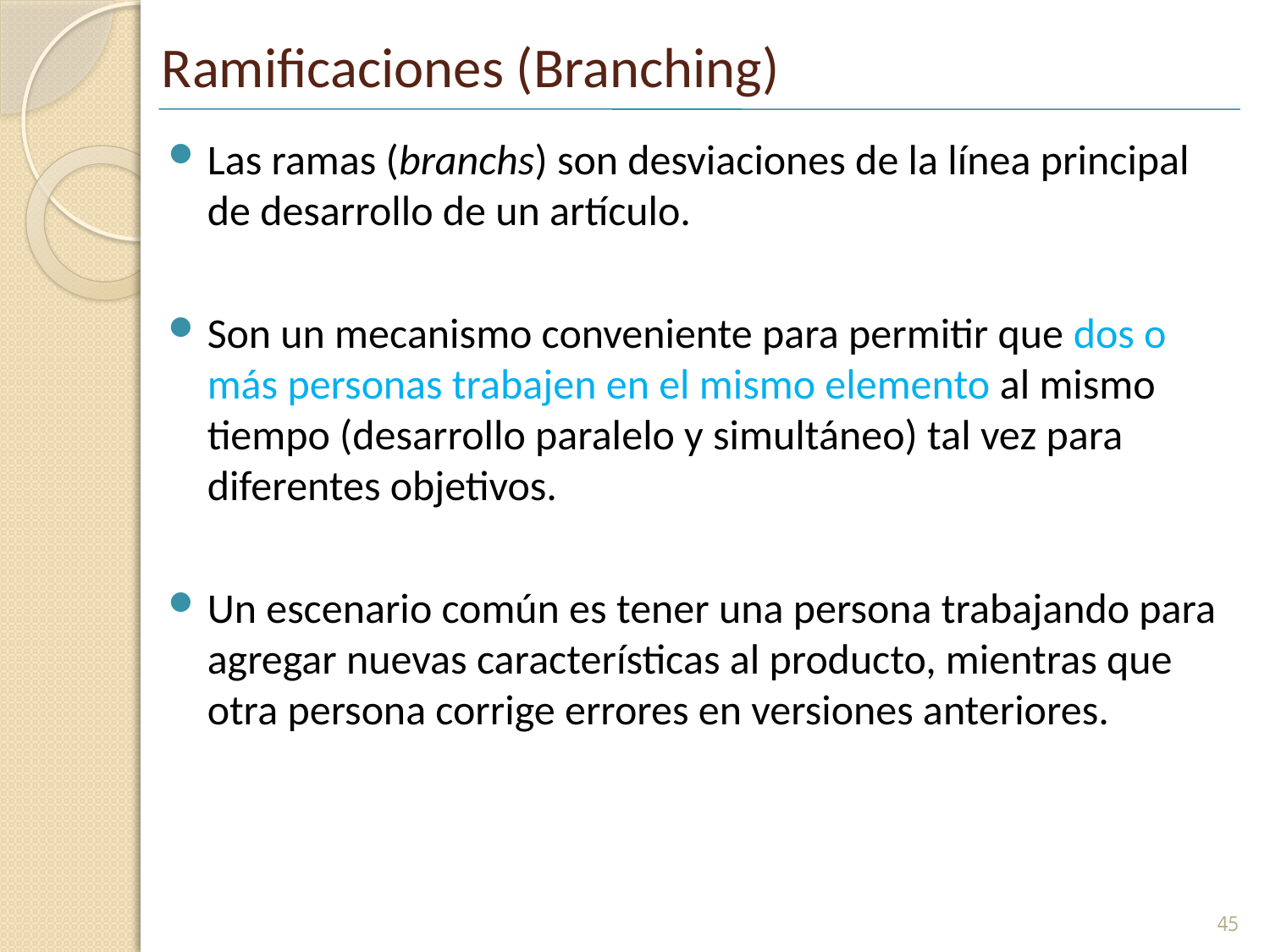

# Ramificaciones (Branching)
Las ramas (branchs) son desviaciones de la línea principal de desarrollo de un artículo.

Son un mecanismo conveniente para permitir que dos o más personas trabajen en el mismo elemento al mismo tiempo (desarrollo paralelo y simultáneo) tal vez para diferentes objetivos.

Un escenario común es tener una persona trabajando para agregar nuevas características al producto, mientras que otra persona corrige errores en versiones anteriores.
45